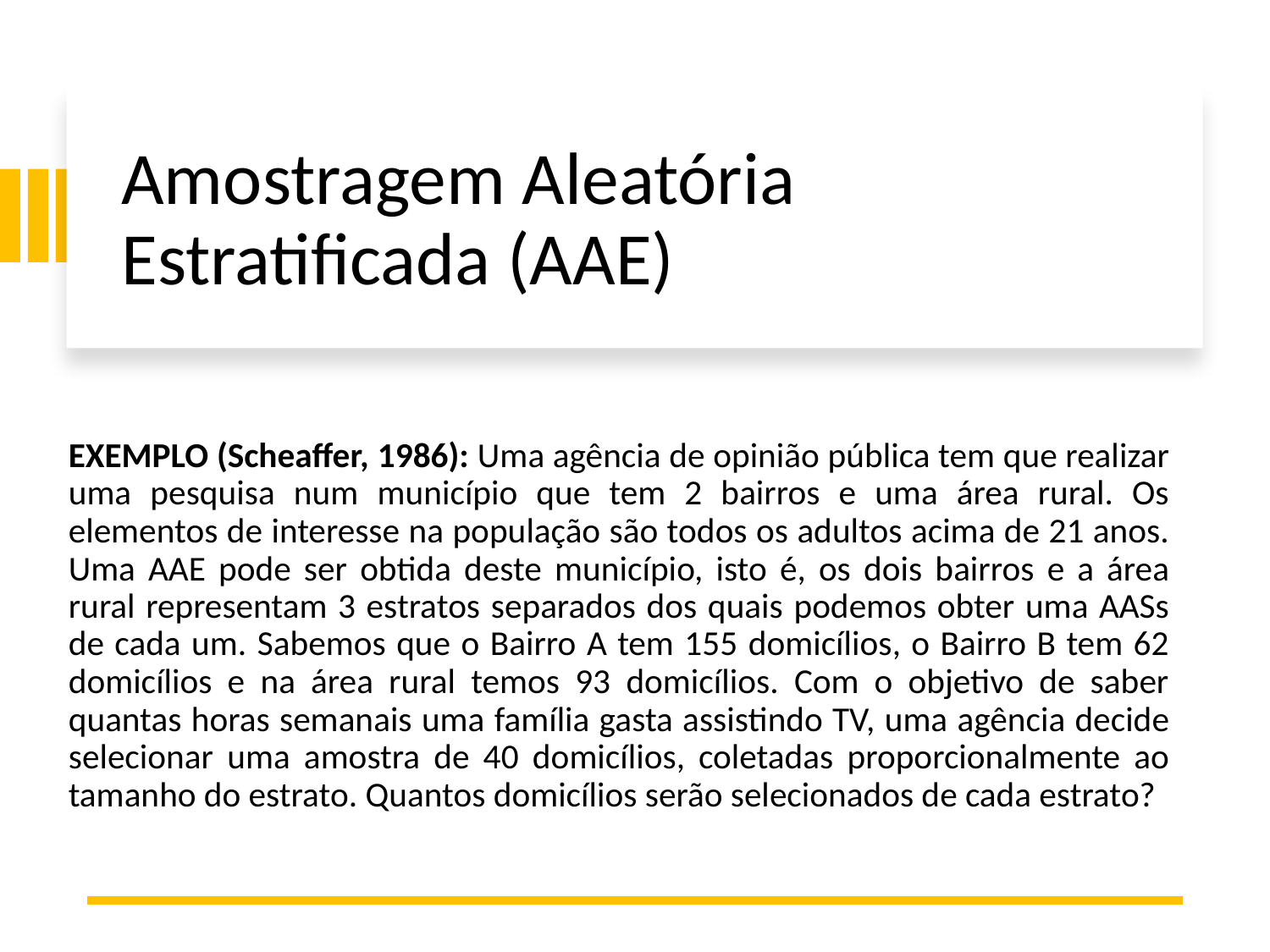

# Amostragem Aleatória Estratificada (AAE)

EXEMPLO (Scheaffer, 1986): Uma agência de opinião pública tem que realizar uma pesquisa num município que tem 2 bairros e uma área rural. Os elementos de interesse na população são todos os adultos acima de 21 anos. Uma AAE pode ser obtida deste município, isto é, os dois bairros e a área rural representam 3 estratos separados dos quais podemos obter uma AASs de cada um. Sabemos que o Bairro A tem 155 domicílios, o Bairro B tem 62 domicílios e na área rural temos 93 domicílios. Com o objetivo de saber quantas horas semanais uma família gasta assistindo TV, uma agência decide selecionar uma amostra de 40 domicílios, coletadas proporcionalmente ao tamanho do estrato. Quantos domicílios serão selecionados de cada estrato?